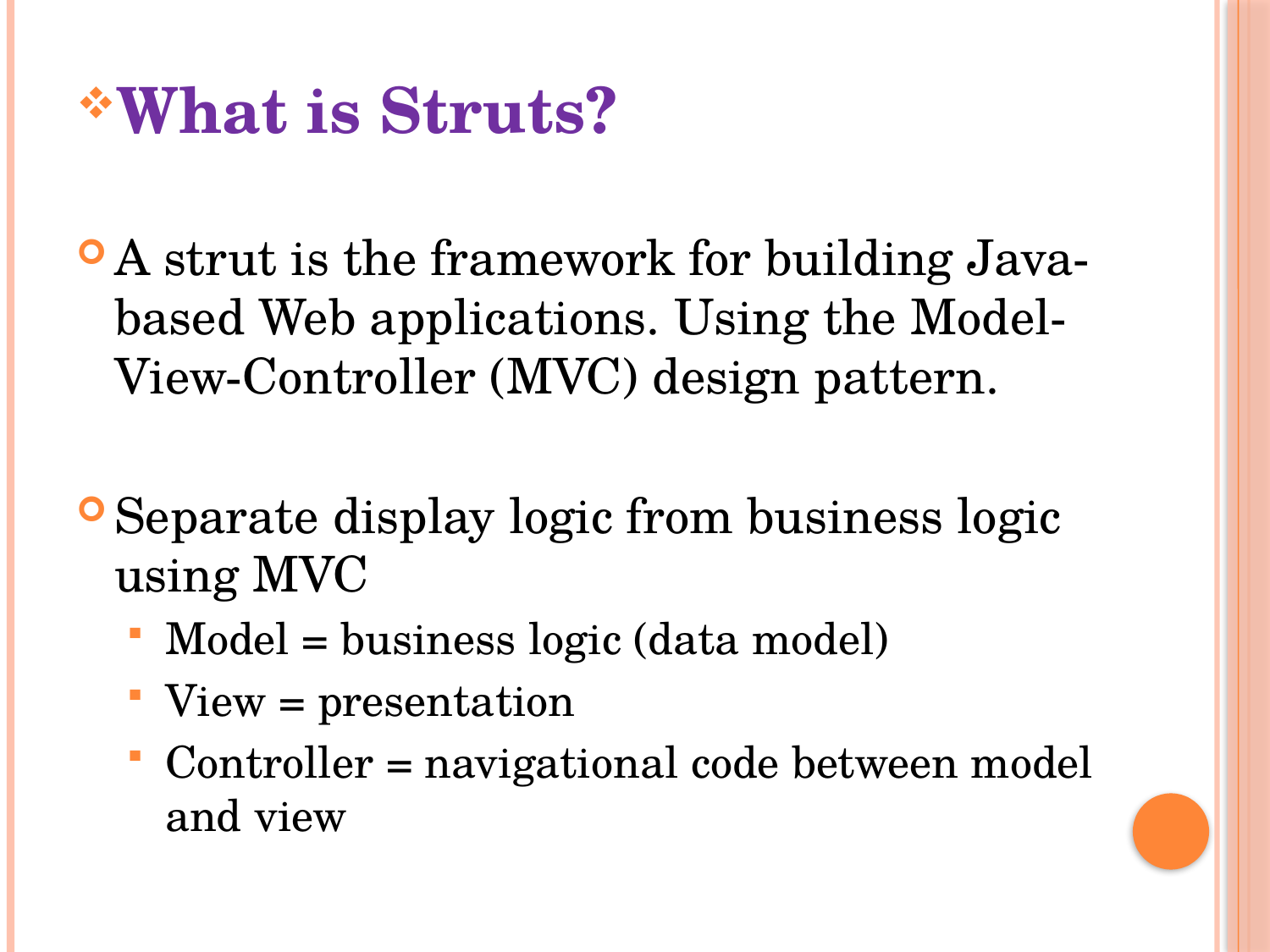

What is Struts?

A strut is the framework for building Java-based Web applications. Using the Model-View-Controller (MVC) design pattern.

Separate display logic from business logic using MVC
Model = business logic (data model)
View = presentation
Controller = navigational code between model and view